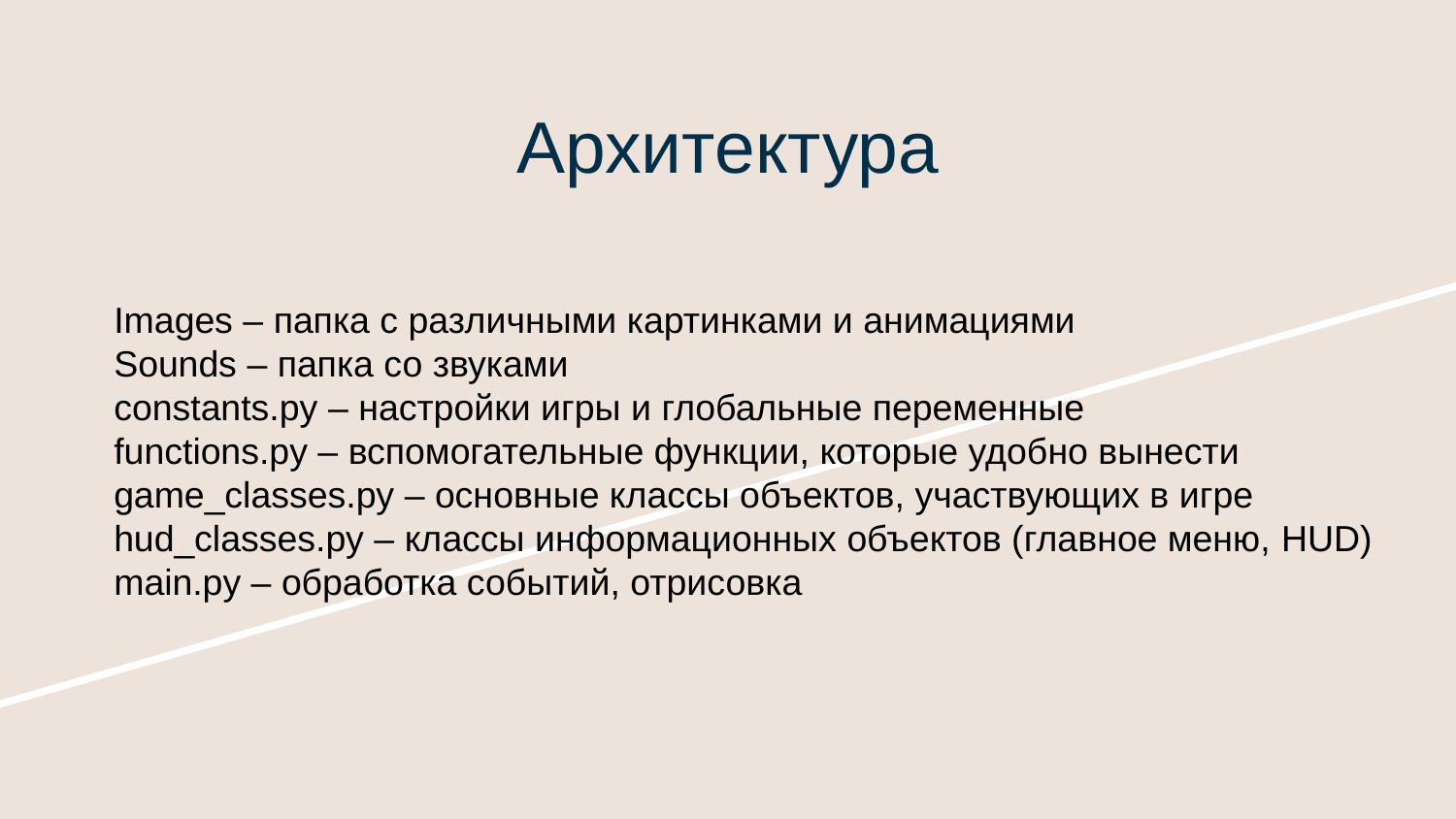

# Архитектура
Images – папка с различными картинками и анимациями
Sounds – папка со звуками
constants.py – настройки игры и глобальные переменные
functions.py – вспомогательные функции, которые удобно вынести
game_classes.py – основные классы объектов, участвующих в игре
hud_classes.py – классы информационных объектов (главное меню, HUD)
main.py – обработка событий, отрисовка